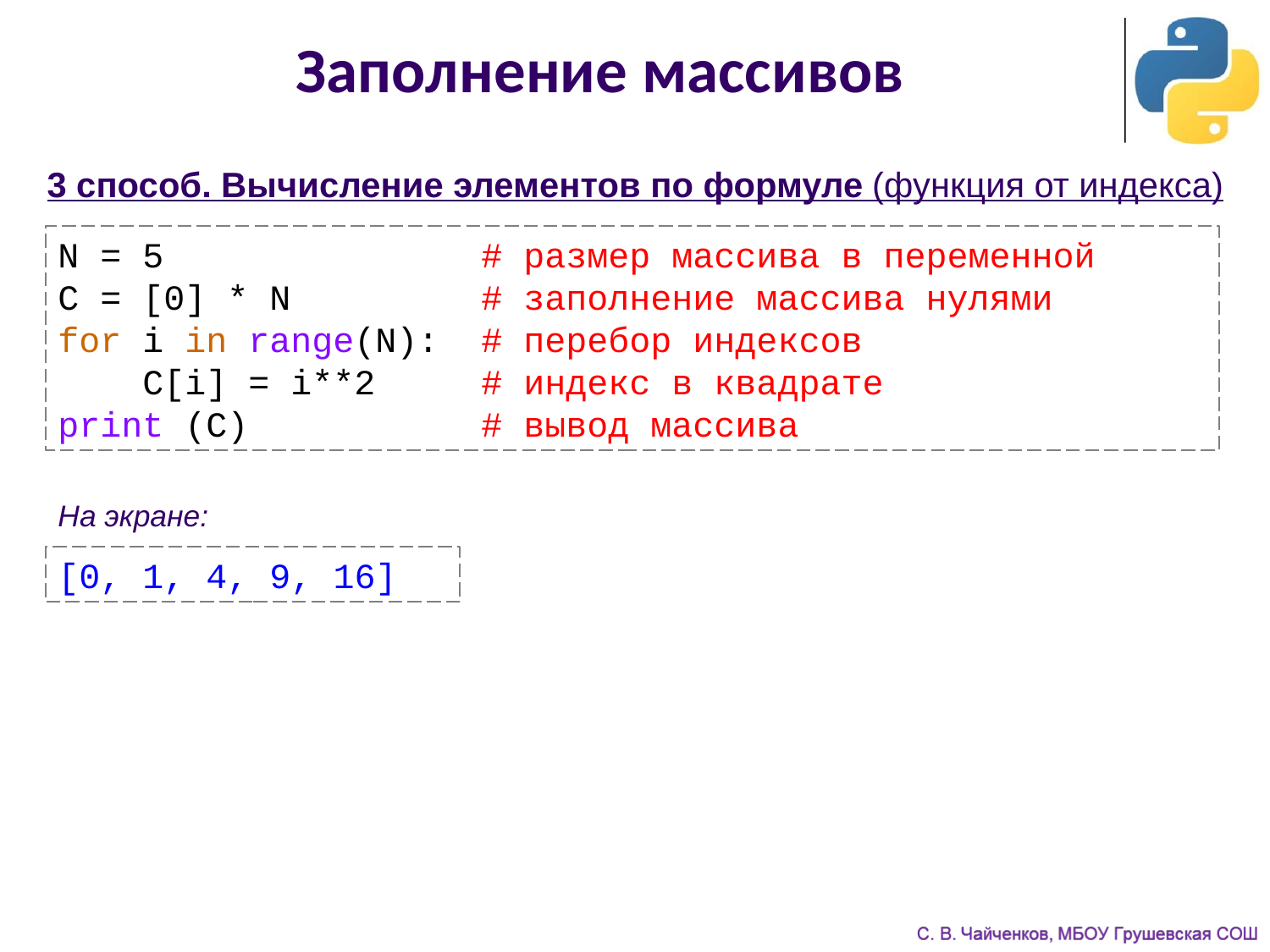

# Заполнение массивов
3 способ. Вычисление элементов по формуле (функция от индекса)
N = 5			  # размер массива в переменной
C = [0] * N		  # заполнение массива нулями
for i in range(N):  # перебор индексов
    C[i] = i**2     # индекс в квадрате
print (C)           # вывод массива
На экране:
[0, 1, 4, 9, 16]